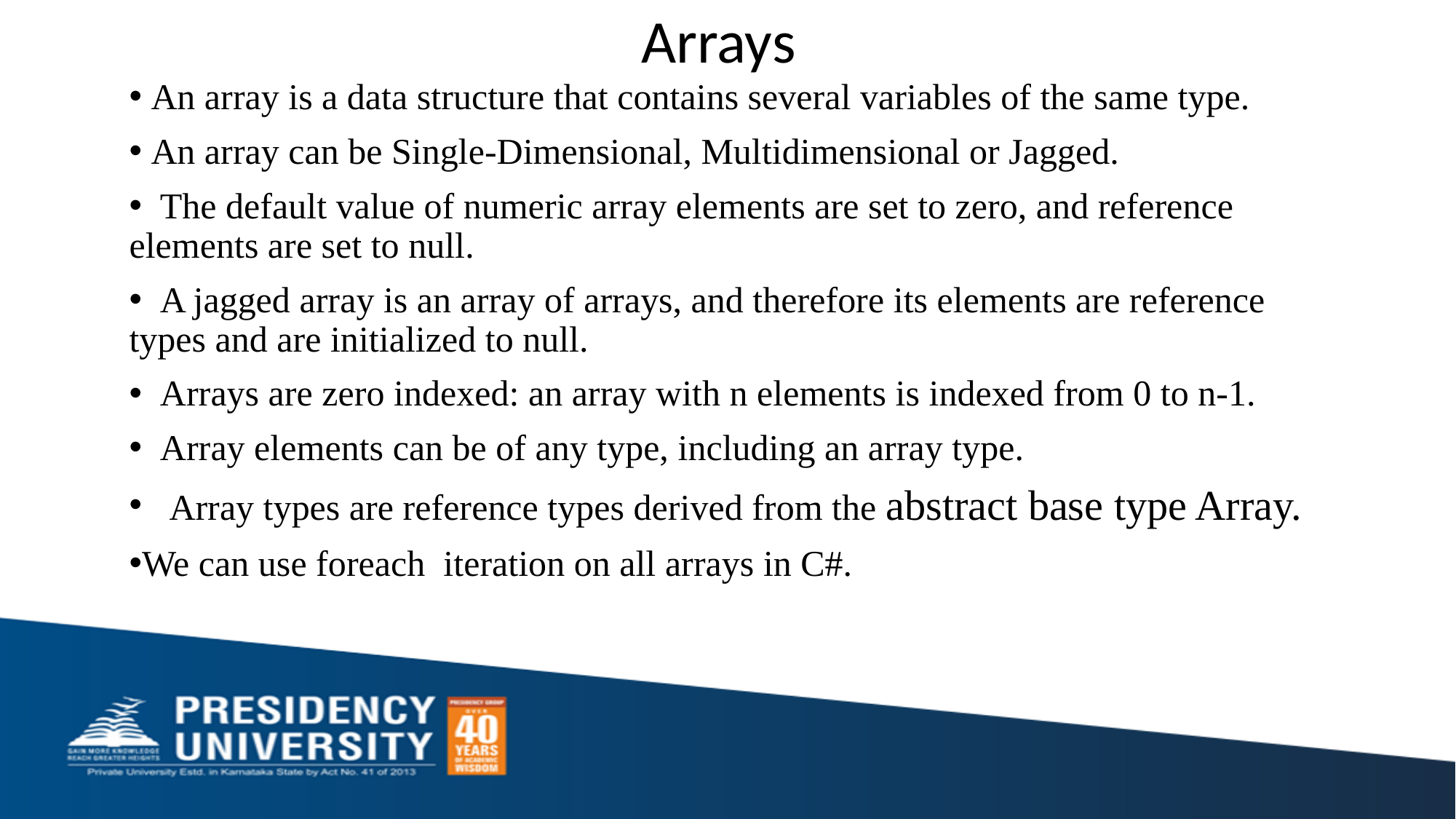

# Arrays
 An array is a data structure that contains several variables of the same type.
 An array can be Single-Dimensional, Multidimensional or Jagged.
  The default value of numeric array elements are set to zero, and reference elements are set to null.
  A jagged array is an array of arrays, and therefore its elements are reference types and are initialized to null.
  Arrays are zero indexed: an array with n elements is indexed from 0 to n-1.
  Array elements can be of any type, including an array type.
   Array types are reference types derived from the abstract base type Array.
We can use foreach  iteration on all arrays in C#.